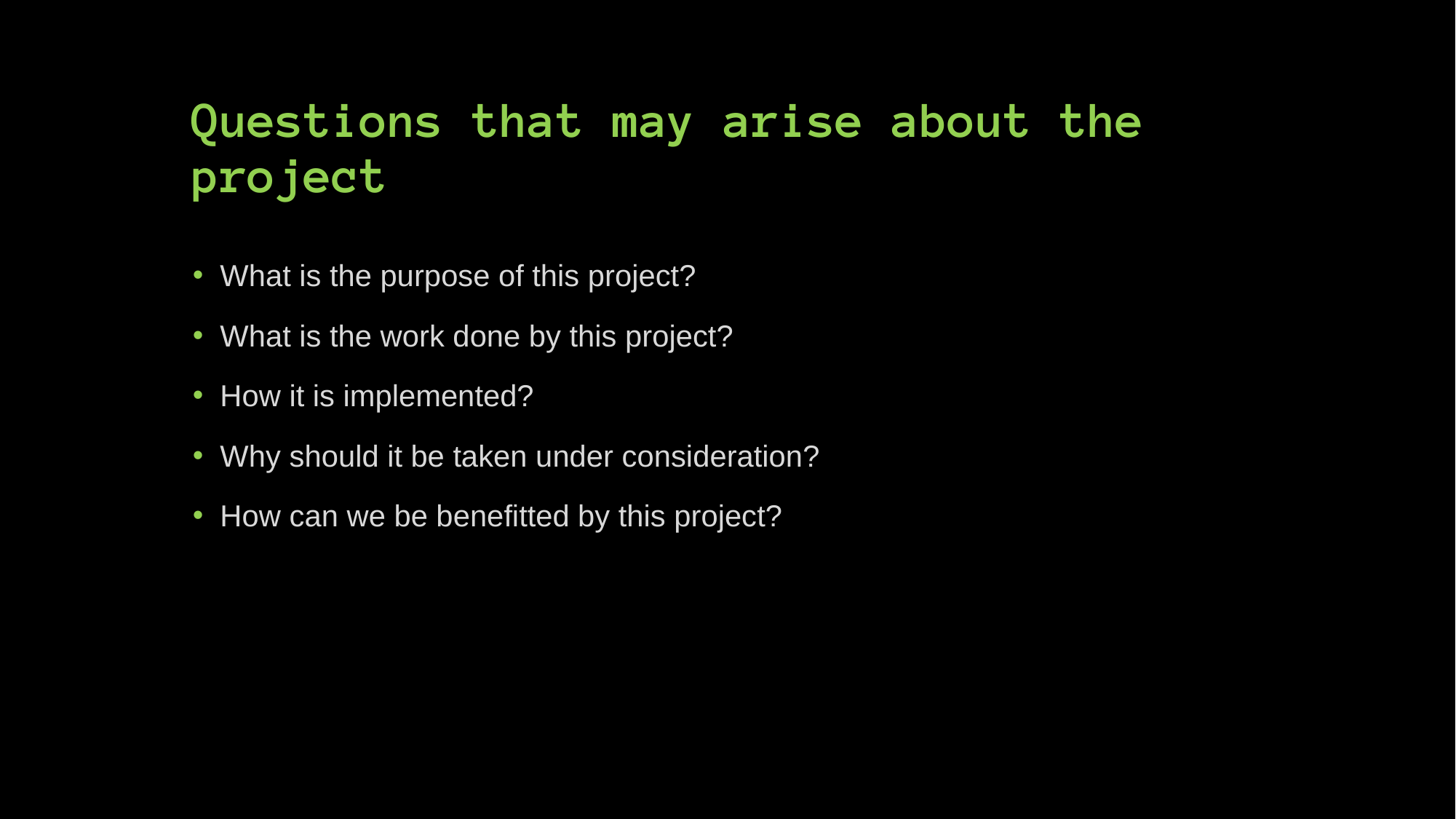

# Questions that may arise about the project
What is the purpose of this project?
What is the work done by this project?
How it is implemented?
Why should it be taken under consideration?
How can we be benefitted by this project?